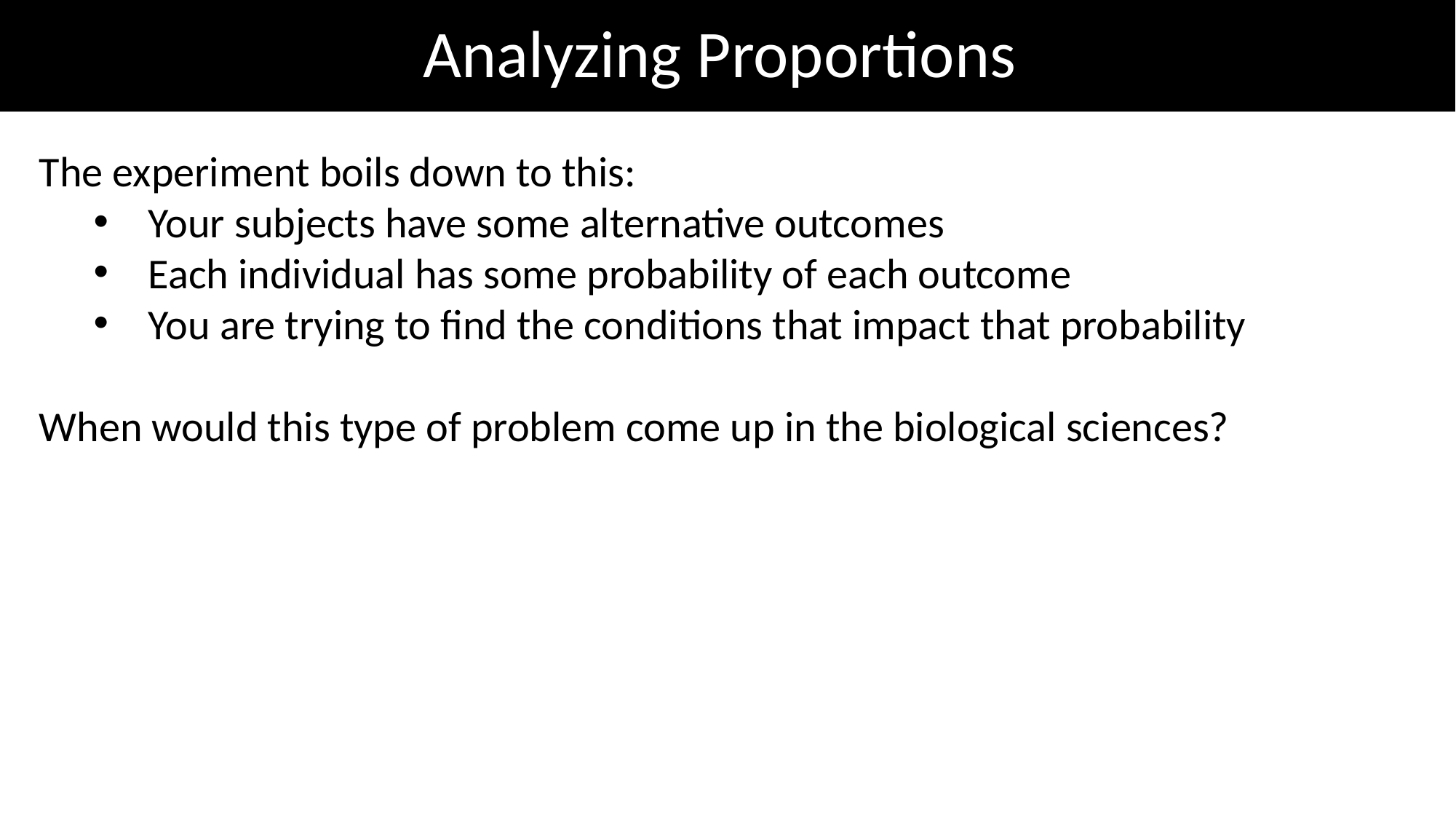

# Analyzing Proportions
The experiment boils down to this:
Your subjects have some alternative outcomes
Each individual has some probability of each outcome
You are trying to find the conditions that impact that probability

When would this type of problem come up in the biological sciences?